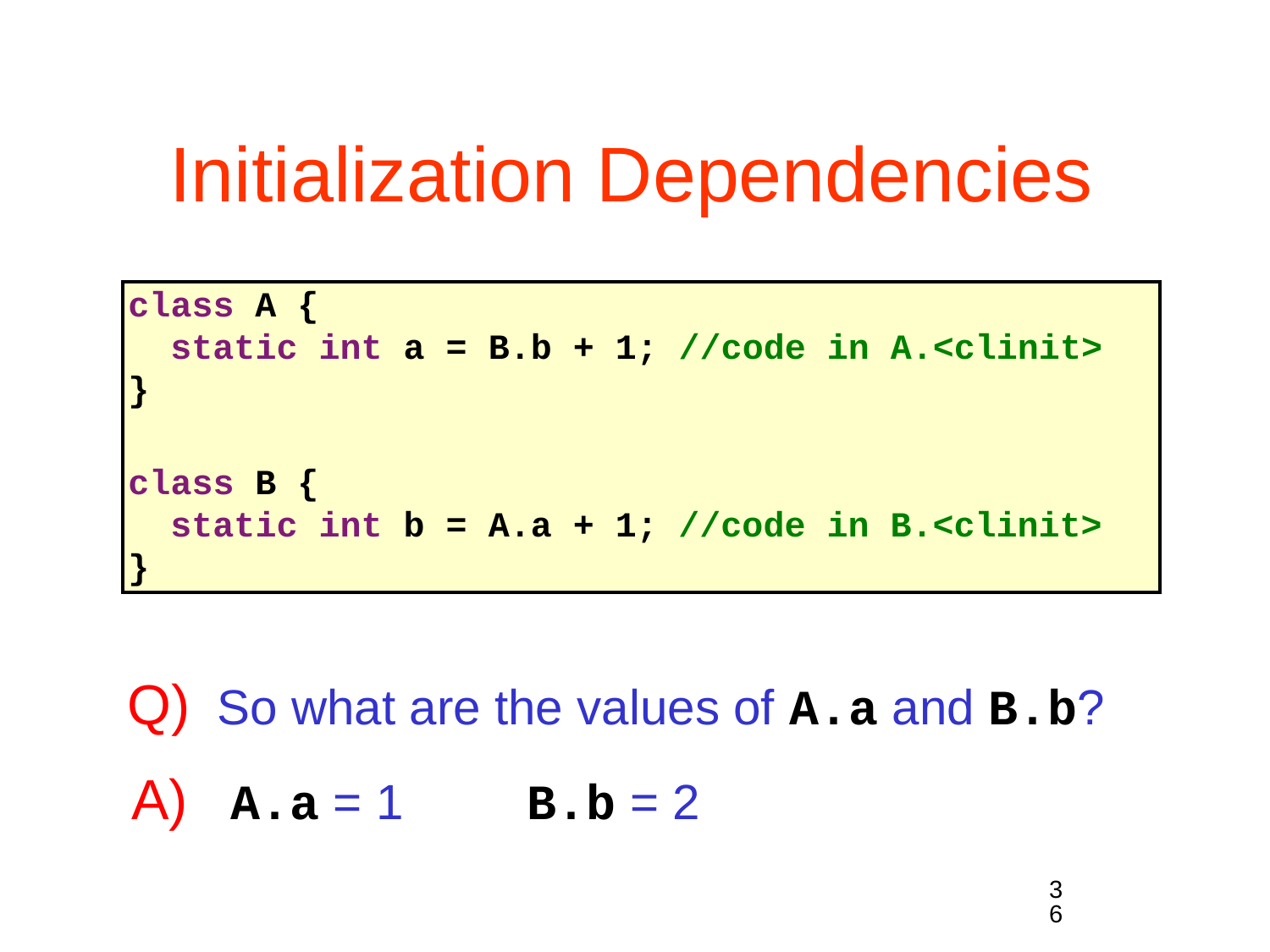

# Initialization Dependencies
class A {
  static int a = B.b + 1; //code in A.<clinit>
}

class B {
  static int b = A.a + 1; //code in B.<clinit>
}
Q)  So what are the values of A.a and B.b?
A)   A.a = 1         B.b = 2
36